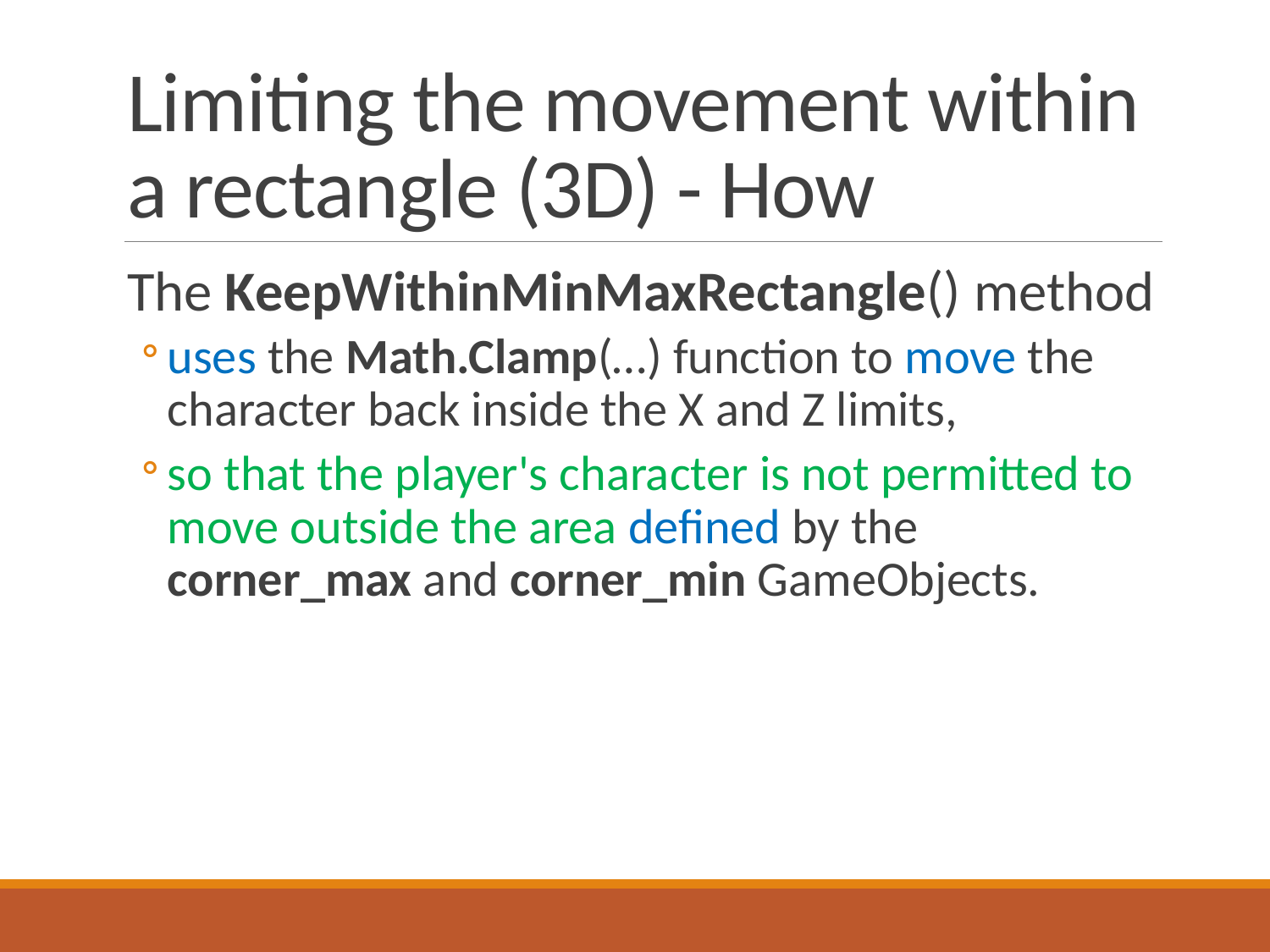

# Limiting the movement within a rectangle (3D) - How
The KeepWithinMinMaxRectangle() method
uses the Math.Clamp(…) function to move the character back inside the X and Z limits,
so that the player's character is not permitted to move outside the area defined by the corner_max and corner_min GameObjects.